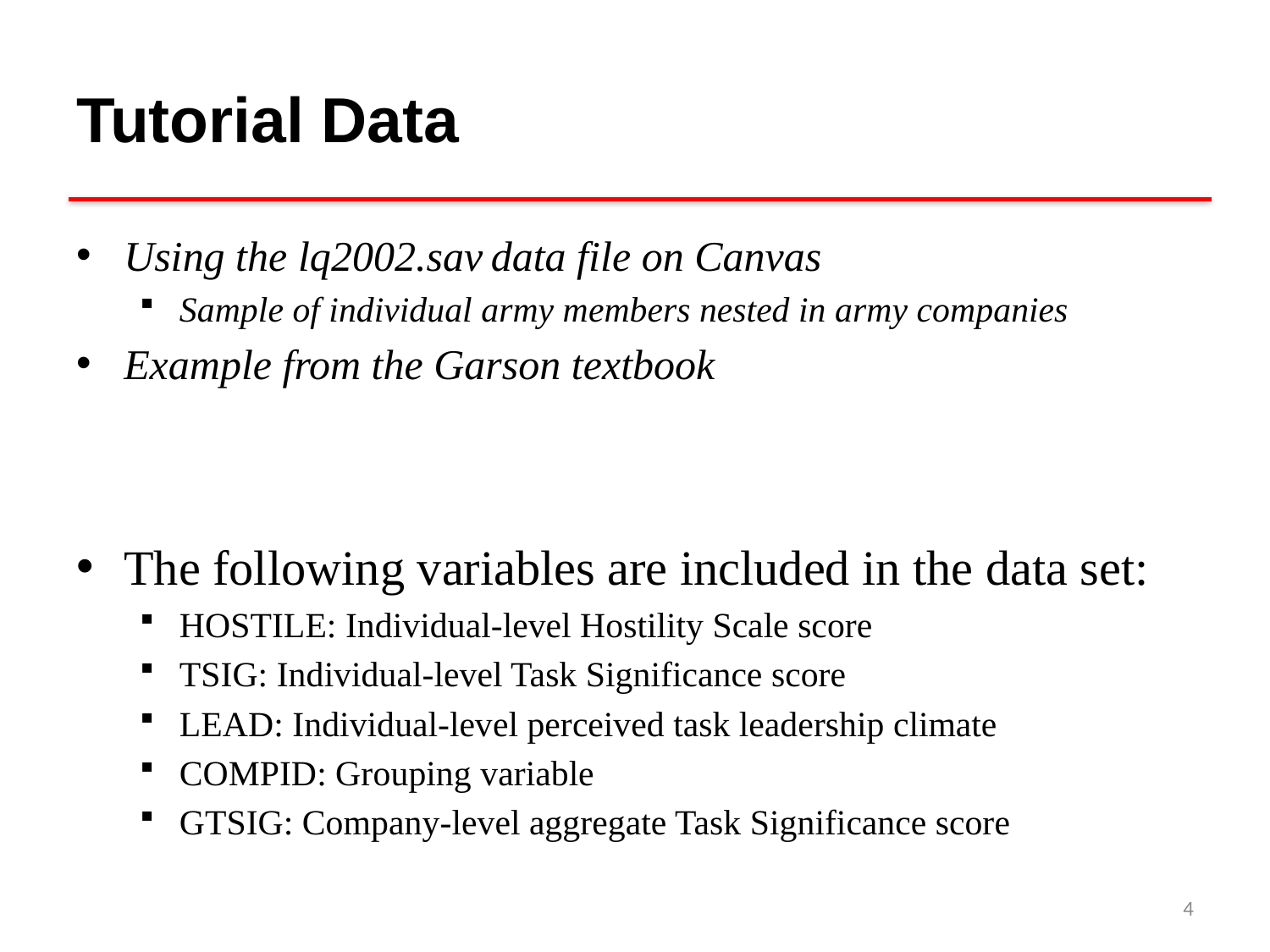

# Tutorial Data
Using the lq2002.sav data file on Canvas
Sample of individual army members nested in army companies
Example from the Garson textbook

The following variables are included in the data set:
HOSTILE: Individual-level Hostility Scale score
TSIG: Individual-level Task Significance score
LEAD: Individual-level perceived task leadership climate
COMPID: Grouping variable
GTSIG: Company-level aggregate Task Significance score
4